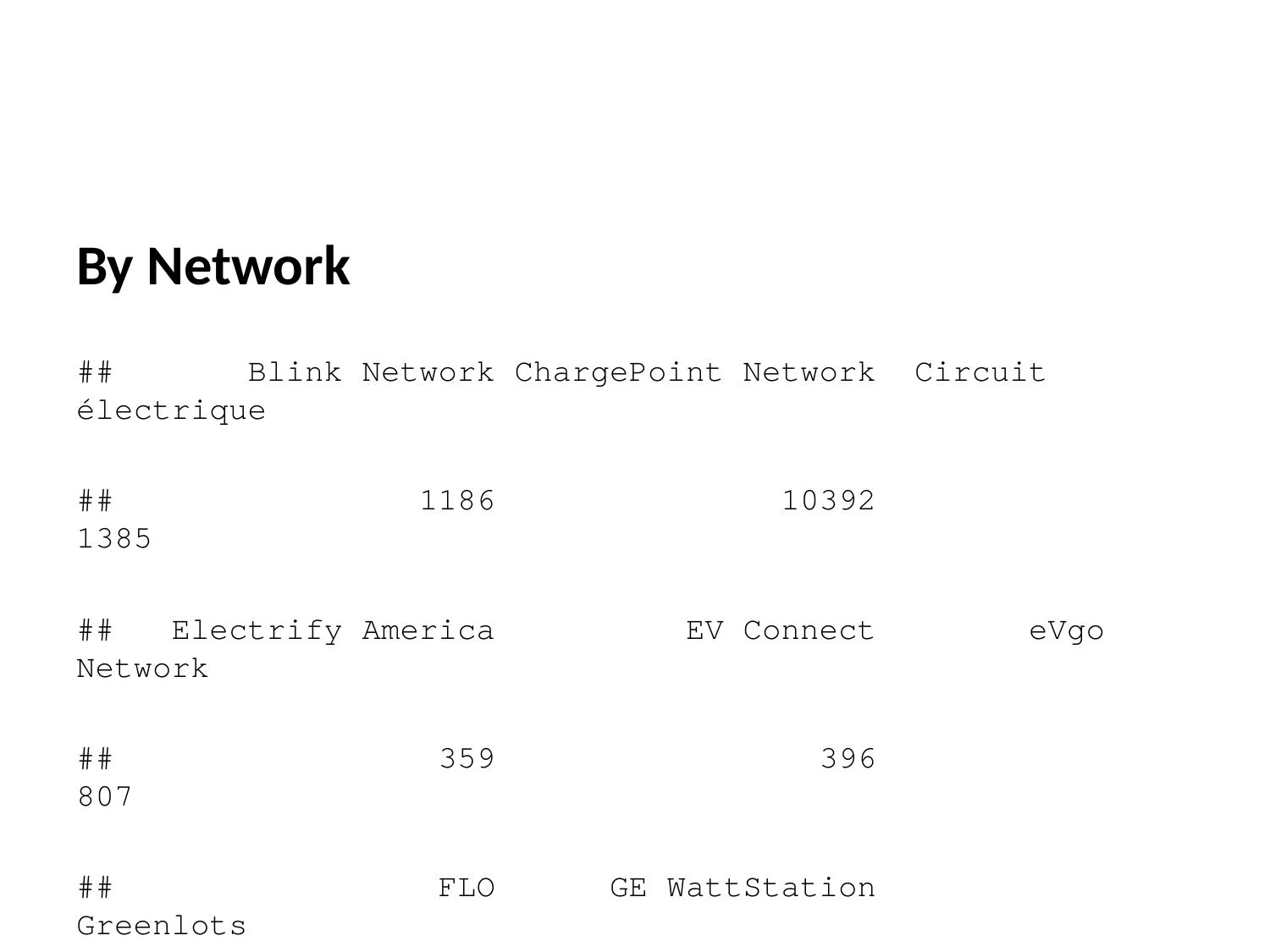

By Network
##       Blink Network ChargePoint Network  Circuit électrique
##                1186               10392                1385
##   Electrify America          EV Connect        eVgo Network
##                 359                 396                 807
##                 FLO      GE WattStation           Greenlots
##                 758                 185                 572
##       Non-Networked           OpConnect  SemaCharge Network
##                5872                  88                1452
## Sun Country Highway               Tesla   Tesla Destination
##                   2                 744                4086
##               Volta             Webasto
##                   3                  60